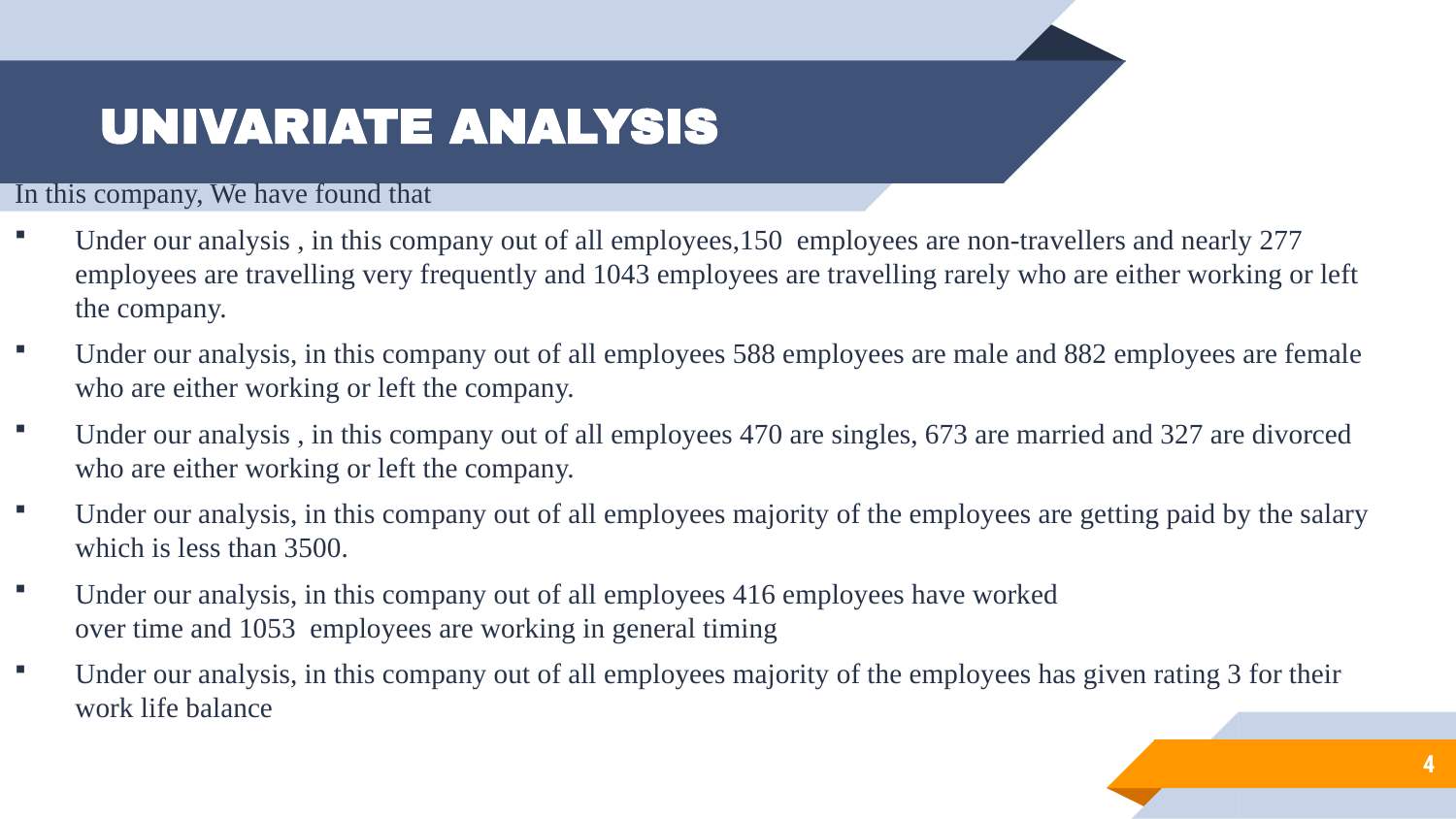

# UNIVARIATE ANALYSIS

In this company, We have found that
Under our analysis , in this company out of all employees,150  employees are non-travellers and nearly 277 employees are travelling very frequently and 1043 employees are travelling rarely who are either working or left the company.
Under our analysis, in this company out of all employees 588 employees are male and 882 employees are female who are either working or left the company.
Under our analysis , in this company out of all employees 470 are singles, 673 are married and 327 are divorced who are either working or left the company.
Under our analysis, in this company out of all employees majority of the employees are getting paid by the salary which is less than 3500.
Under our analysis, in this company out of all employees 416 employees have worked
over time and 1053  employees are working in general timing
Under our analysis, in this company out of all employees majority of the employees has given rating 3 for their work life balance

4